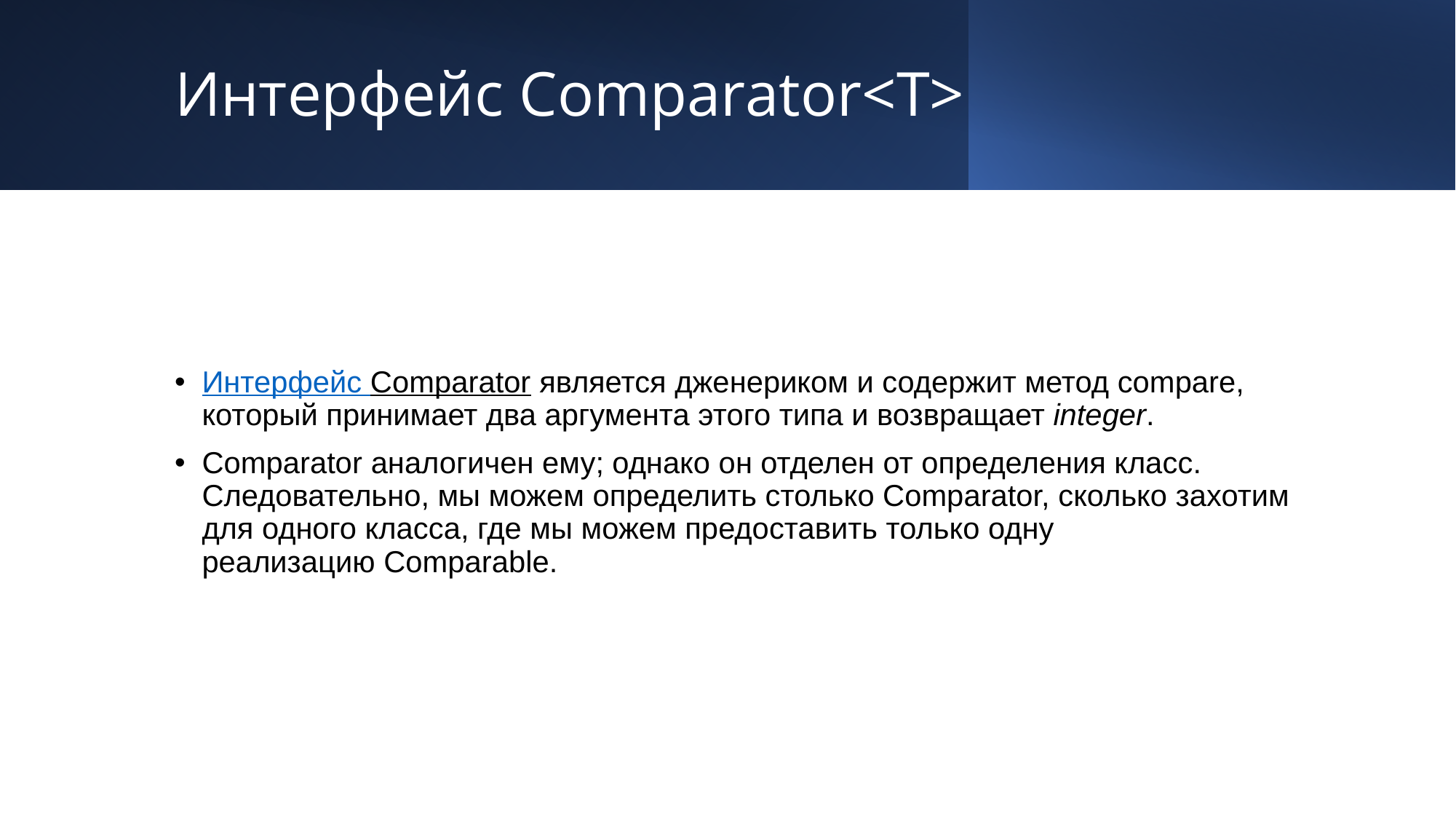

# Интерфейс Comparator<T>
Интерфейс Comparator является дженериком и содержит метод compare, который принимает два аргумента этого типа и возвращает integer.
Comparator аналогичен ему; однако он отделен от определения класс. Следовательно, мы можем определить столько Comparator, сколько захотим для одного класса, где мы можем предоставить только одну реализацию Comparable.